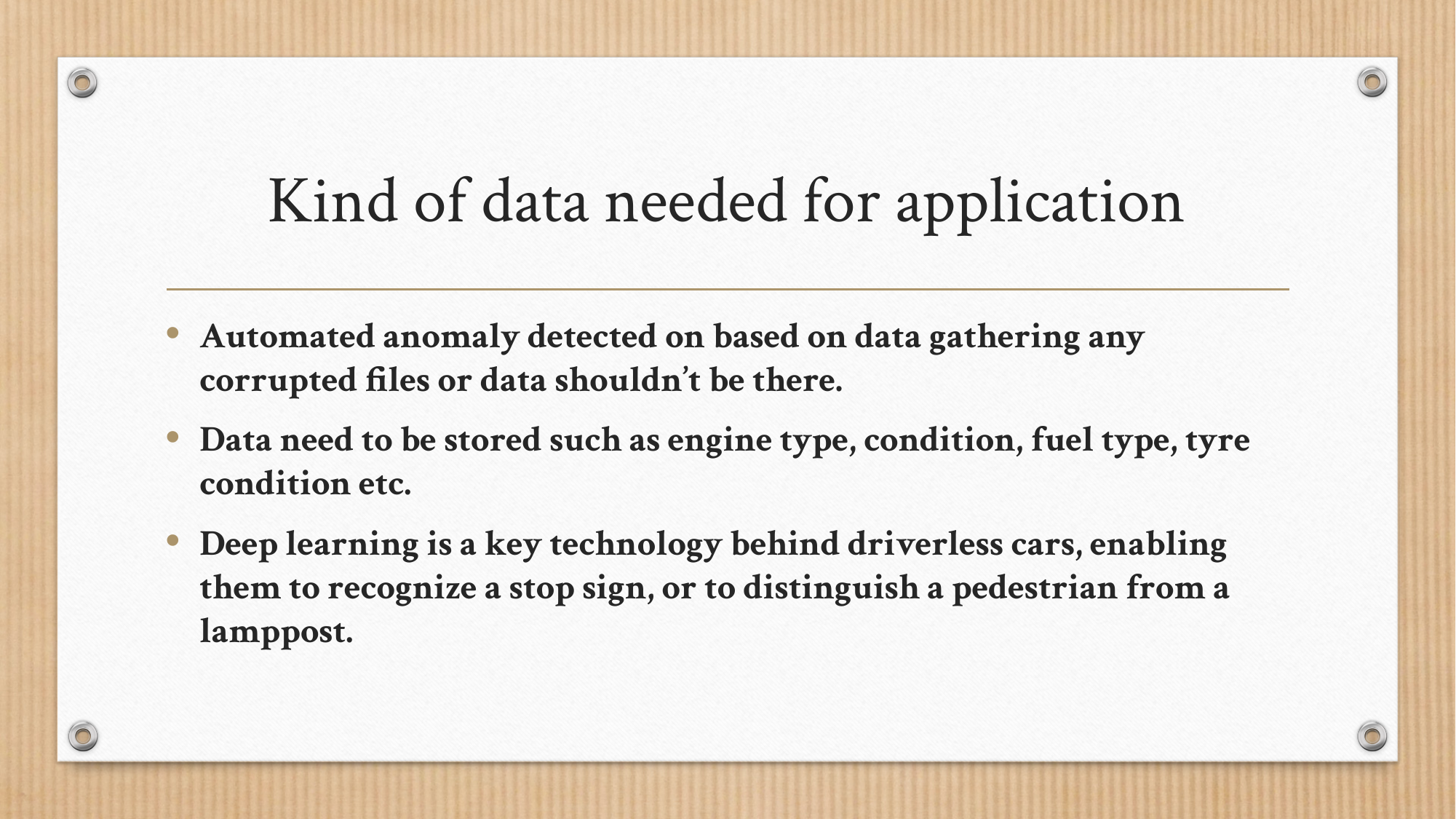

# Kind of data needed for application
Automated anomaly detected on based on data gathering any corrupted files or data shouldn’t be there.
Data need to be stored such as engine type, condition, fuel type, tyre condition etc.
Deep learning is a key technology behind driverless cars, enabling them to recognize a stop sign, or to distinguish a pedestrian from a lamppost.